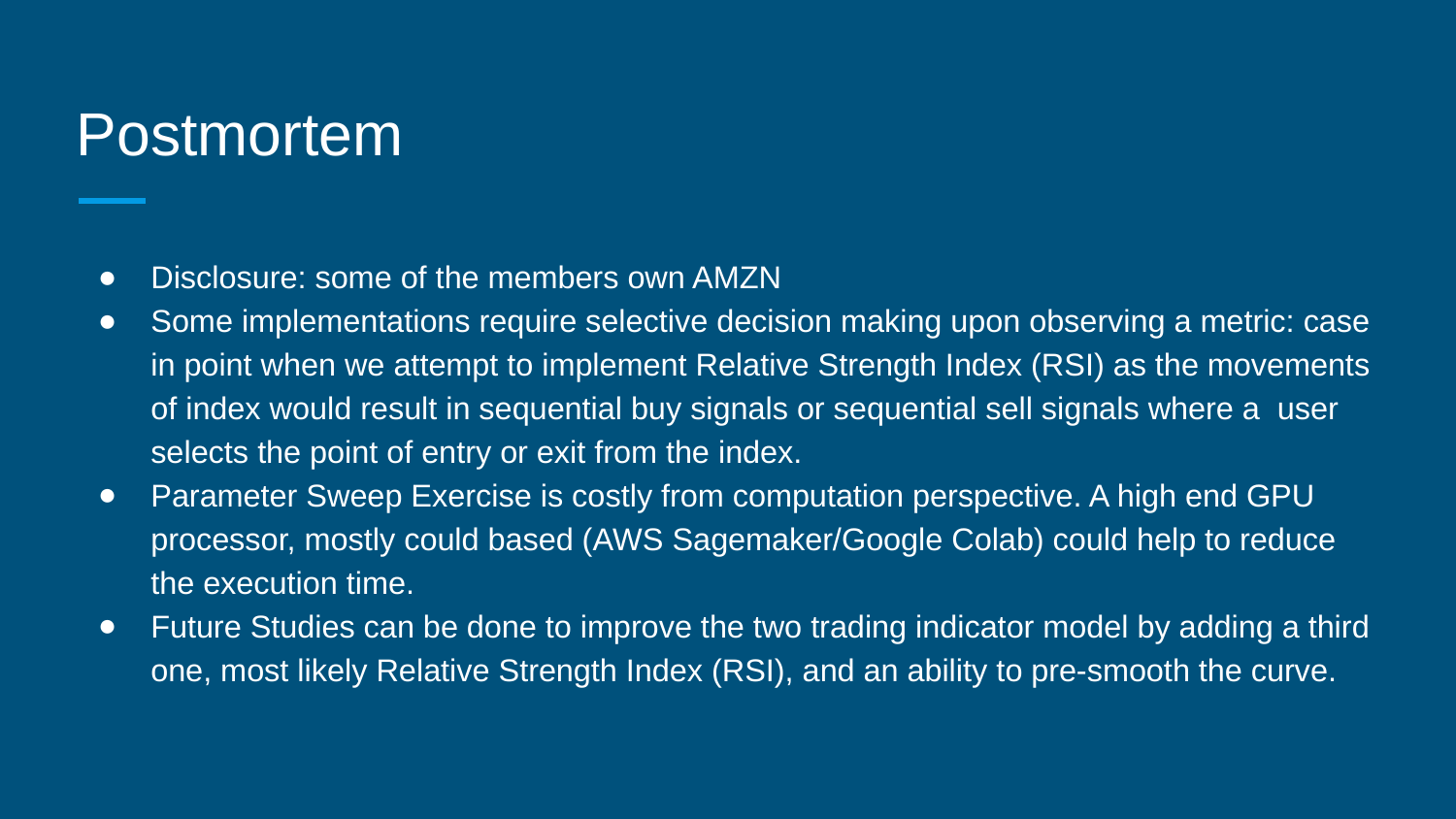

# Postmortem
Disclosure: some of the members own AMZN
Some implementations require selective decision making upon observing a metric: case in point when we attempt to implement Relative Strength Index (RSI) as the movements of index would result in sequential buy signals or sequential sell signals where a  user selects the point of entry or exit from the index.
Parameter Sweep Exercise is costly from computation perspective. A high end GPU processor, mostly could based (AWS Sagemaker/Google Colab) could help to reduce the execution time.
Future Studies can be done to improve the two trading indicator model by adding a third one, most likely Relative Strength Index (RSI), and an ability to pre-smooth the curve.